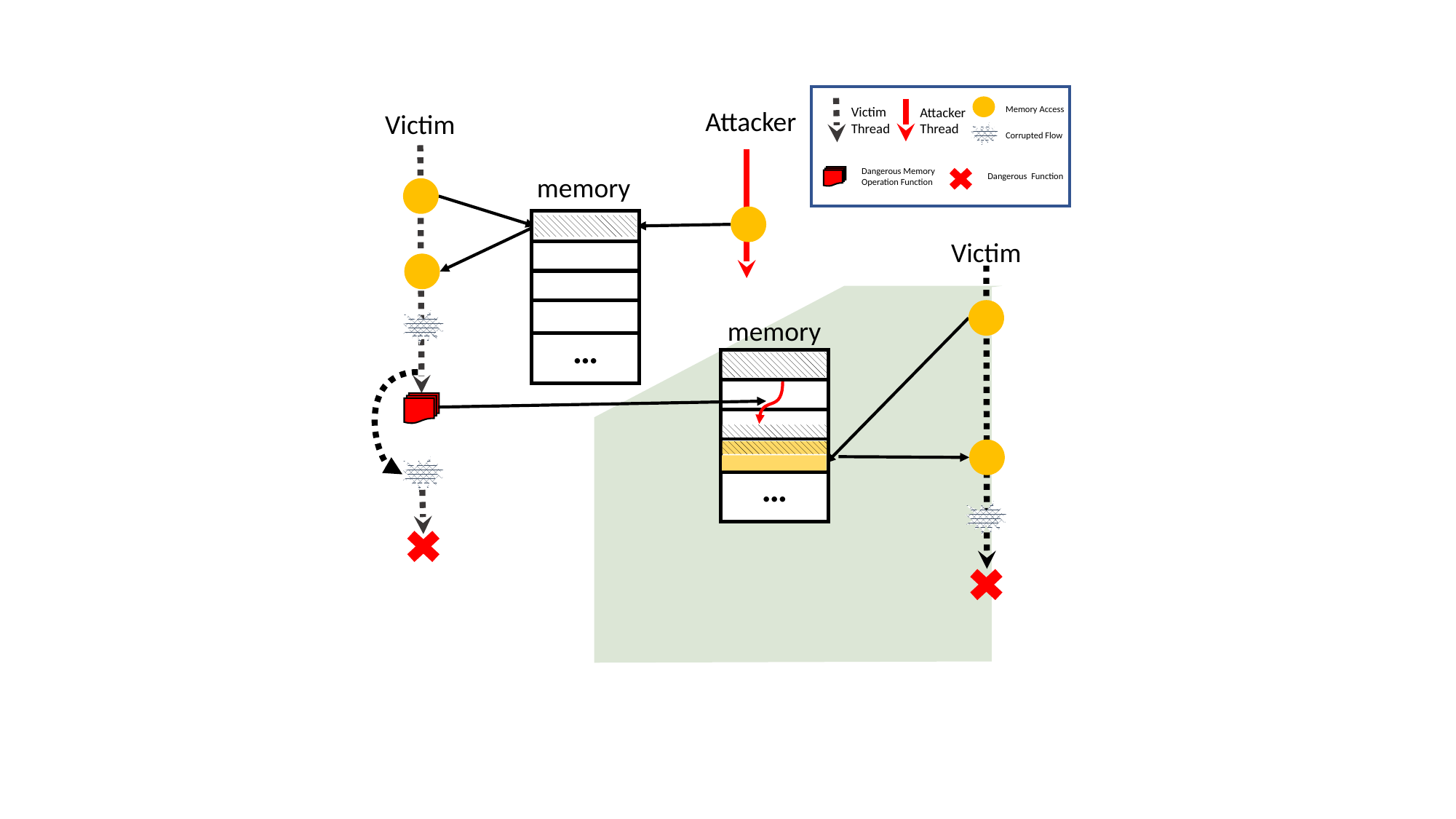

Victim
Thread
Memory Access
Attacker
Thread
Attacker
Victim

Corrupted Flow
Dangerous Memory Operation Function

Dangerous  Function
memory

…

Victim

memory

…